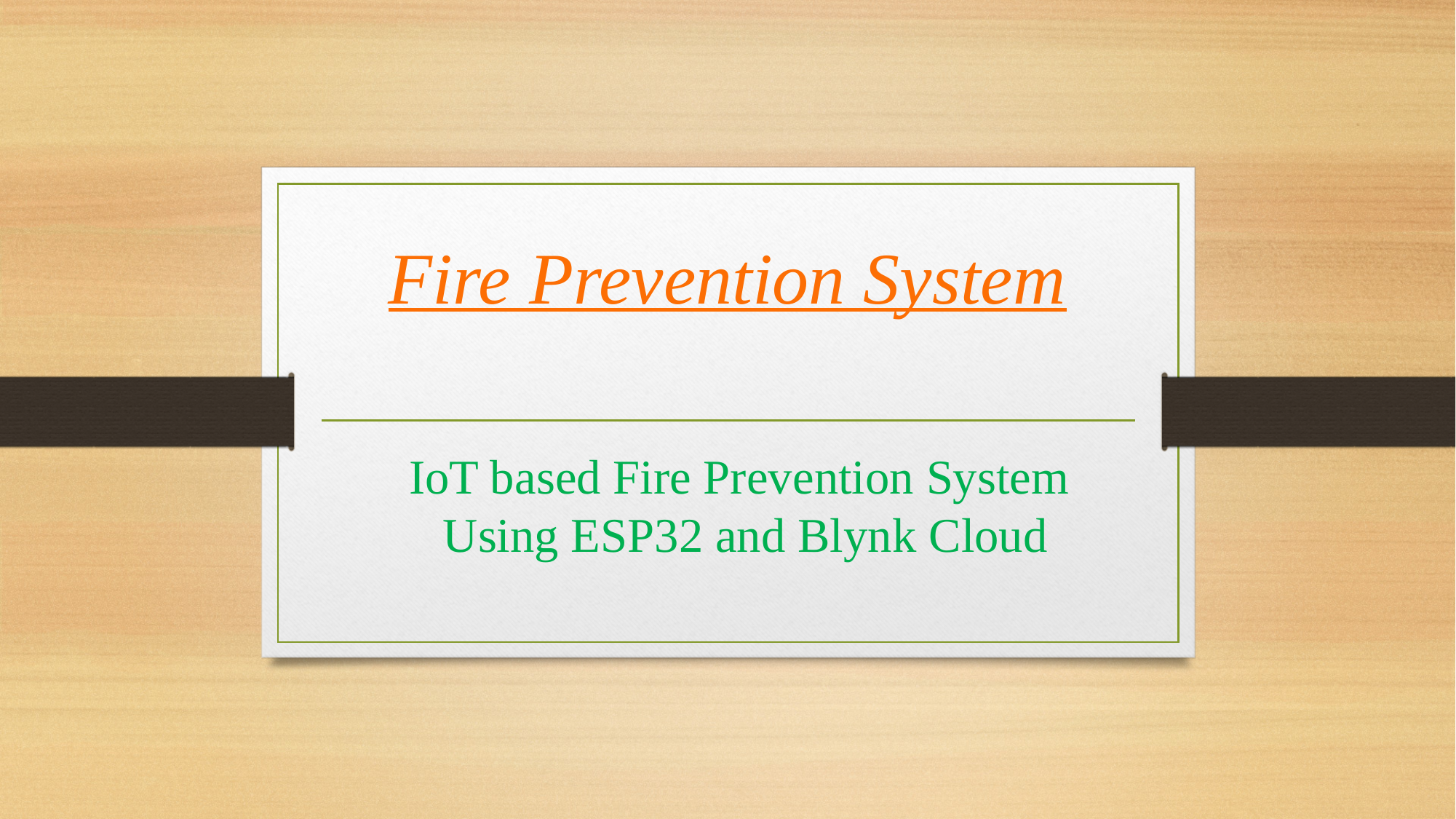

Fire Prevention System
IoT based Fire Prevention System
Using ESP32 and Blynk Cloud